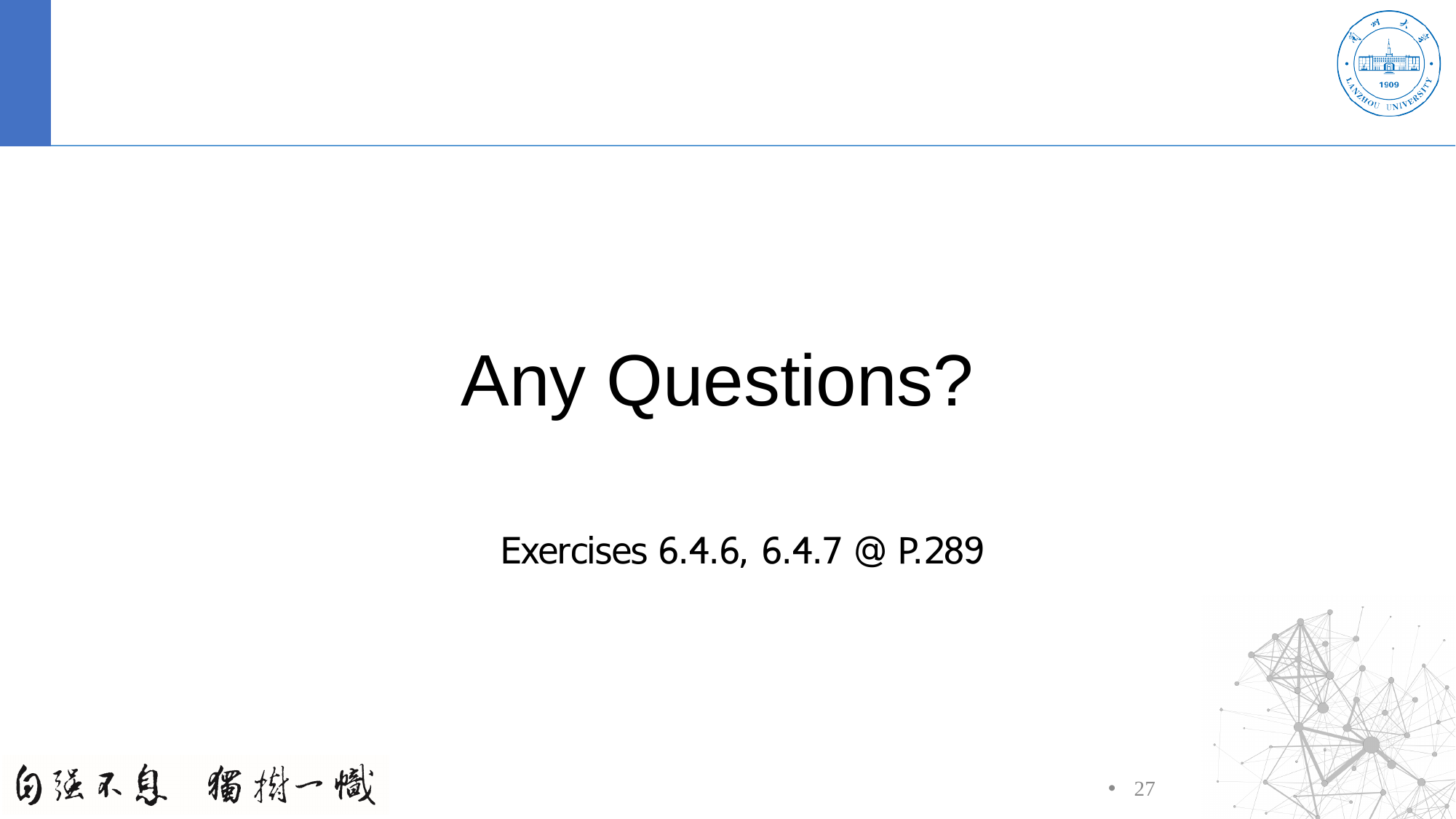

#

Any Questions?
Exercises 6.4.6, 6.4.7 @ P.289
27